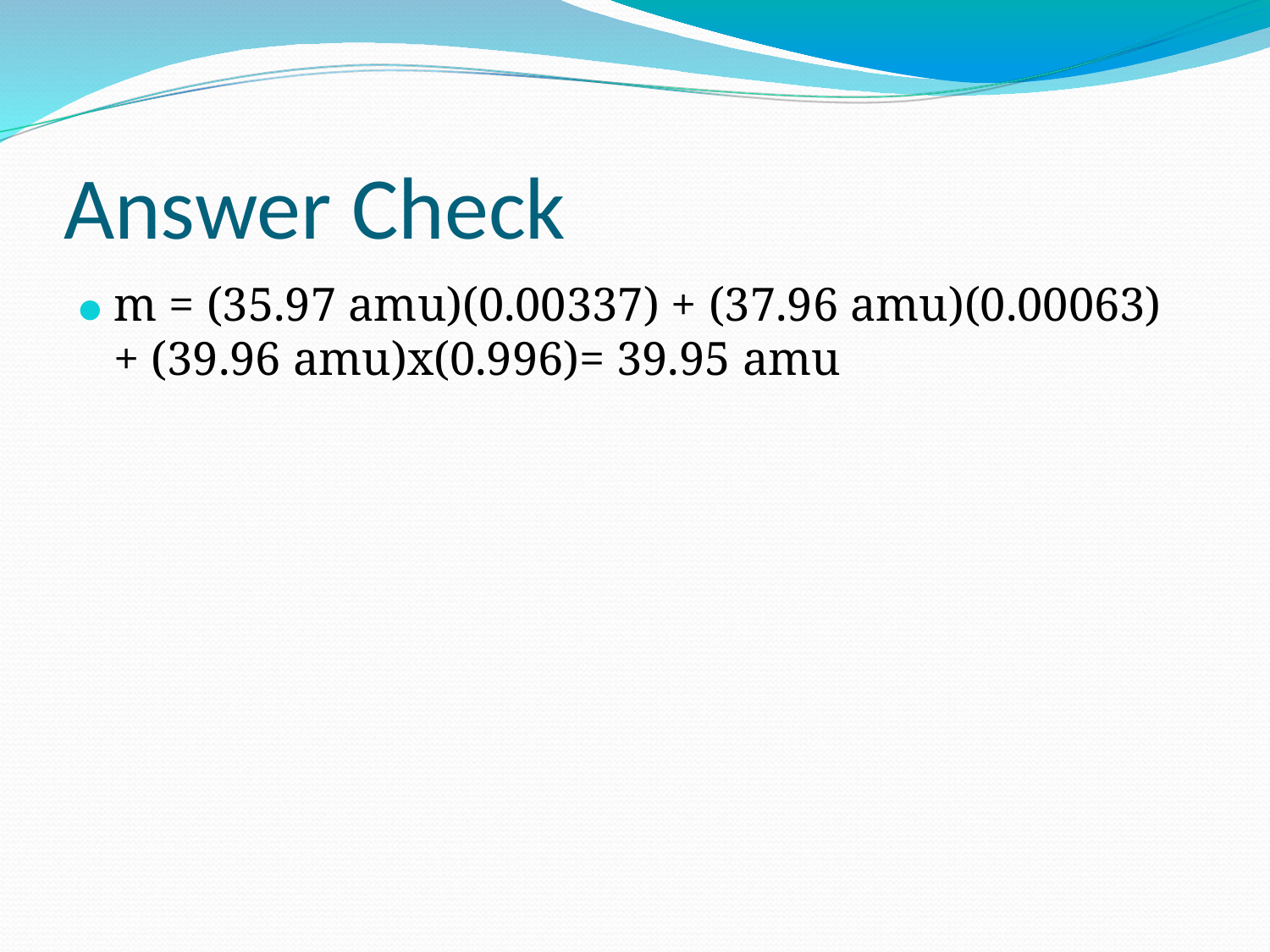

# Answer Check
m = (35.97 amu)(0.00337) + (37.96 amu)(0.00063) + (39.96 amu)x(0.996)= 39.95 amu